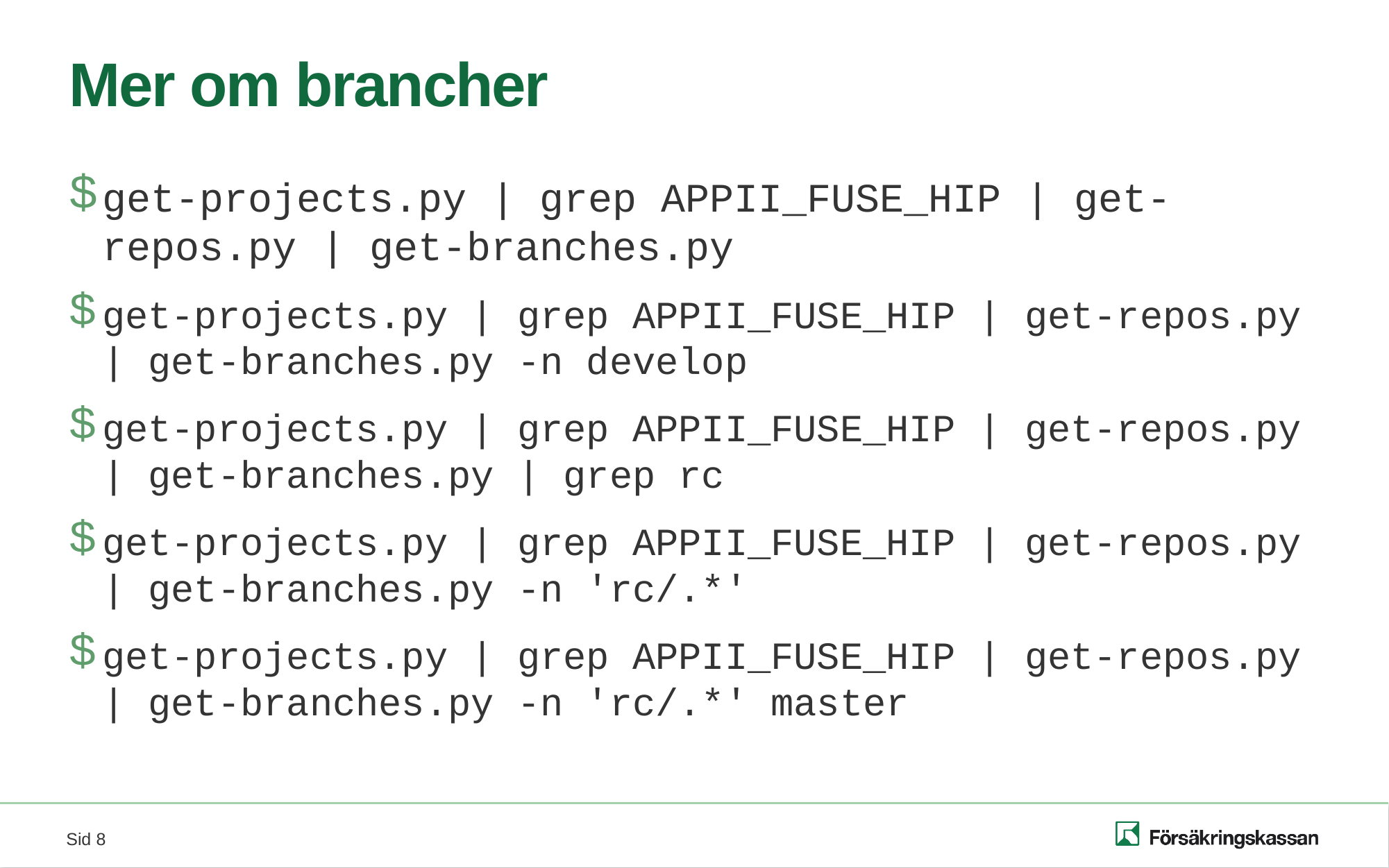

# Mer om brancher
get-projects.py | grep APPII_FUSE_HIP | get-repos.py | get-branches.py
get-projects.py | grep APPII_FUSE_HIP | get-repos.py | get-branches.py -n develop
get-projects.py | grep APPII_FUSE_HIP | get-repos.py | get-branches.py | grep rc
get-projects.py | grep APPII_FUSE_HIP | get-repos.py | get-branches.py -n 'rc/.*'
get-projects.py | grep APPII_FUSE_HIP | get-repos.py | get-branches.py -n 'rc/.*' master